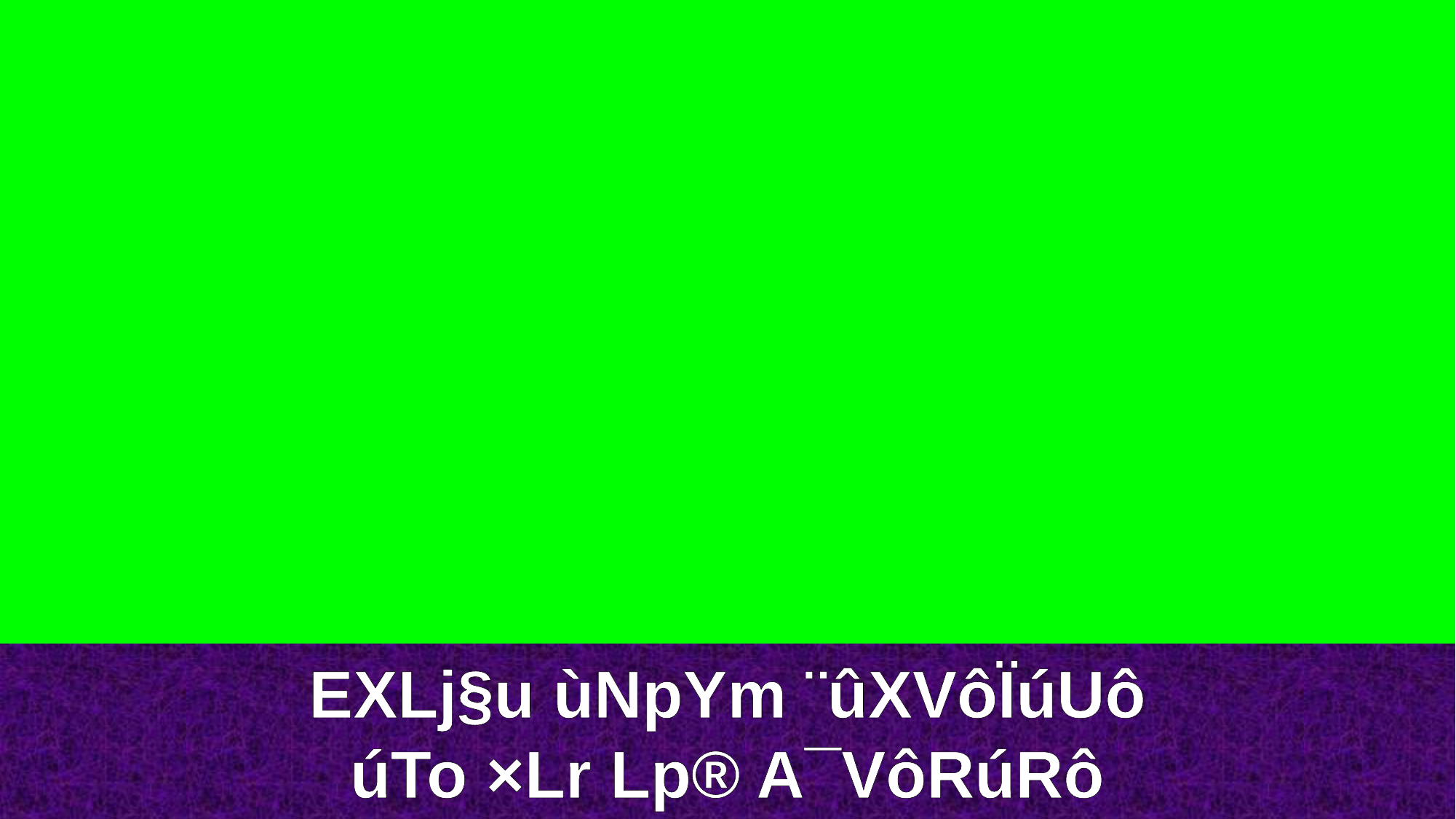

EXLj§u ùNpYm ¨ûXVôÏúUô
úTo ×Lr Lp® A¯VôRúRô